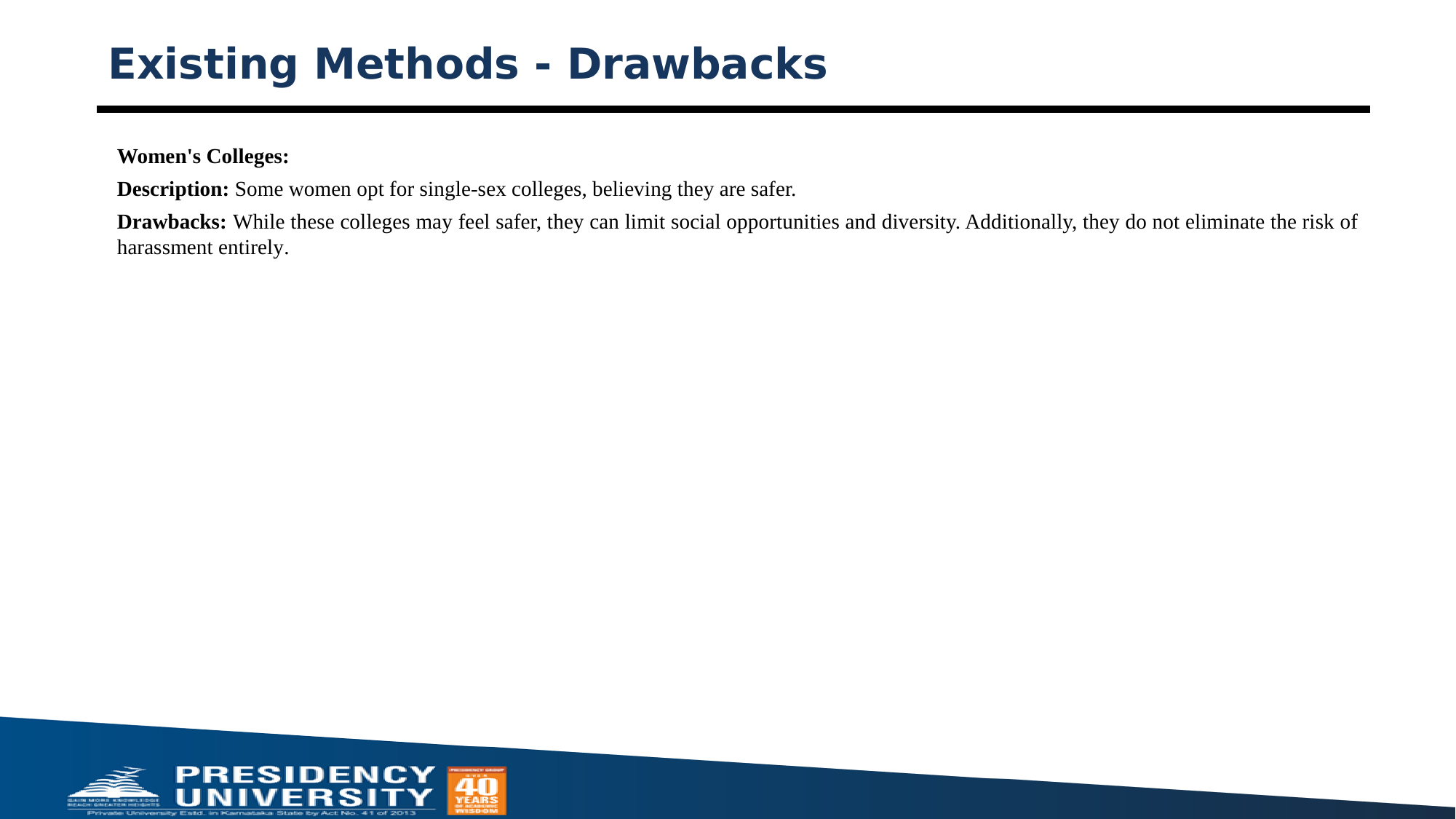

# Existing Methods - Drawbacks
Women's Colleges:
Description: Some women opt for single-sex colleges, believing they are safer.
Drawbacks: While these colleges may feel safer, they can limit social opportunities and diversity. Additionally, they do not eliminate the risk of harassment entirely.